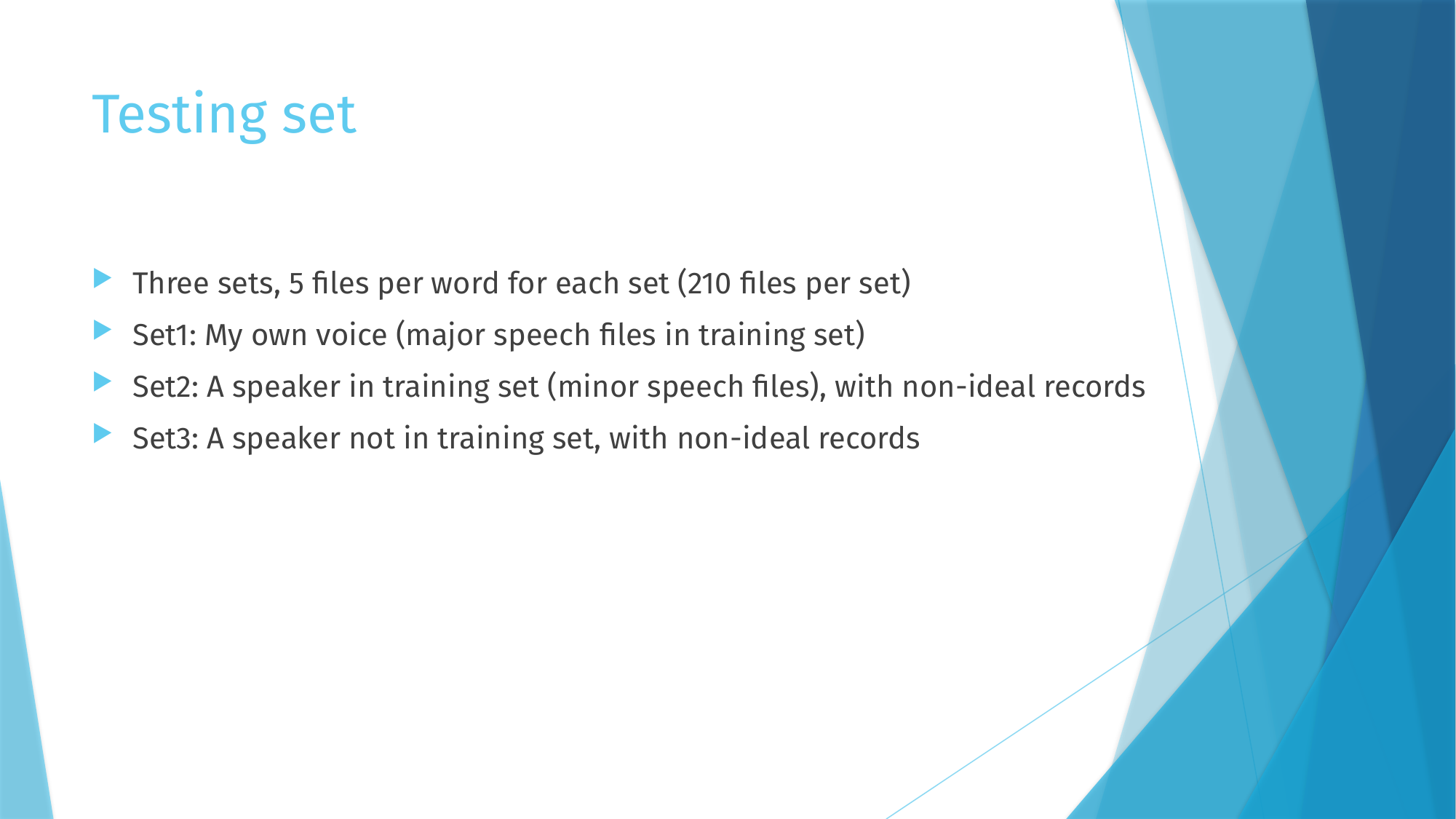

# Testing set
Three sets, 5 files per word for each set (210 files per set)
Set1: My own voice (major speech files in training set)
Set2: A speaker in training set (minor speech files), with non-ideal records
Set3: A speaker not in training set, with non-ideal records